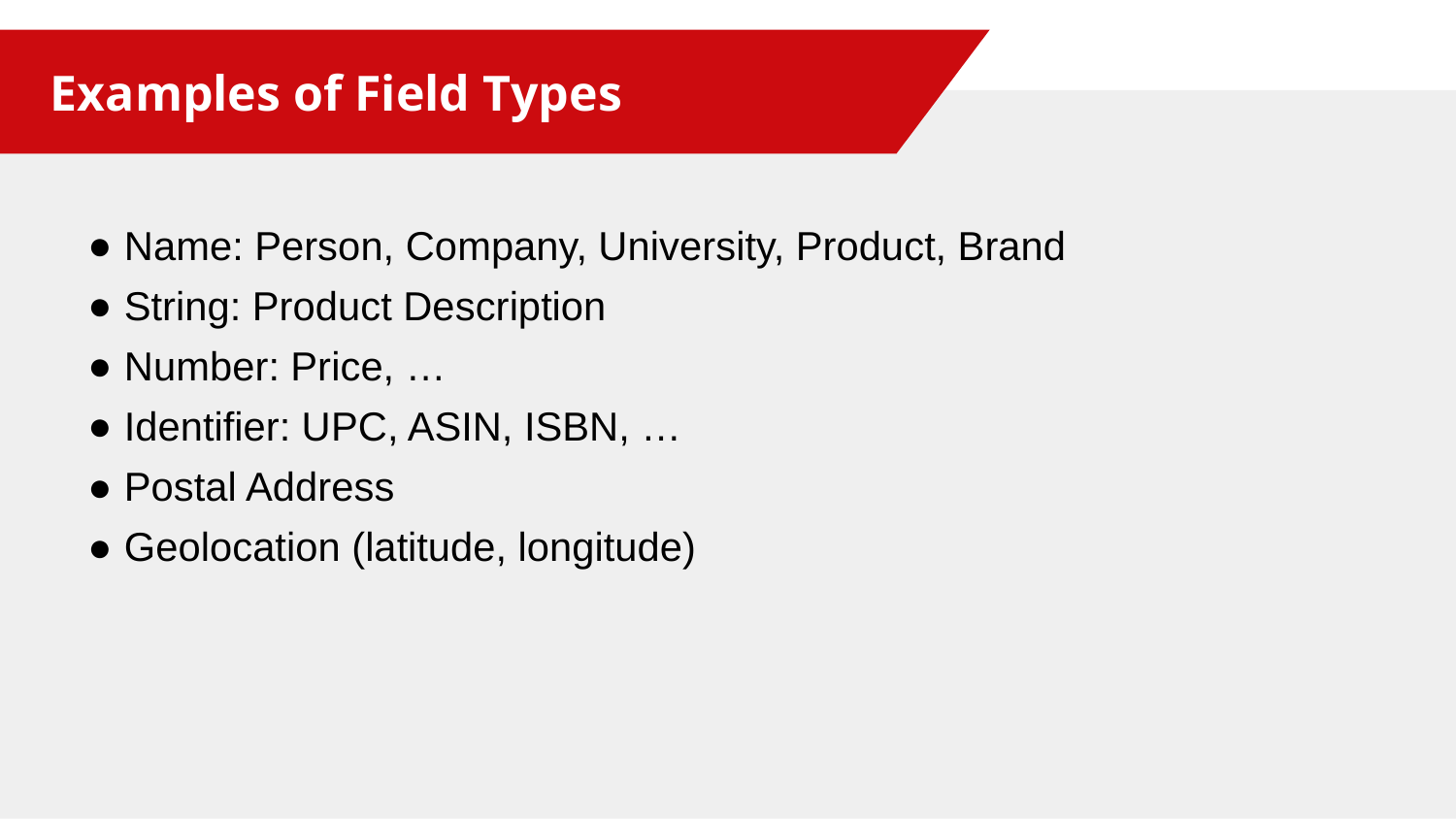

Examples of Field Types

Name: Person, Company, University, Product, Brand
String: Product Description
Number: Price, …
Identifier: UPC, ASIN, ISBN, …
Postal Address
Geolocation (latitude, longitude)